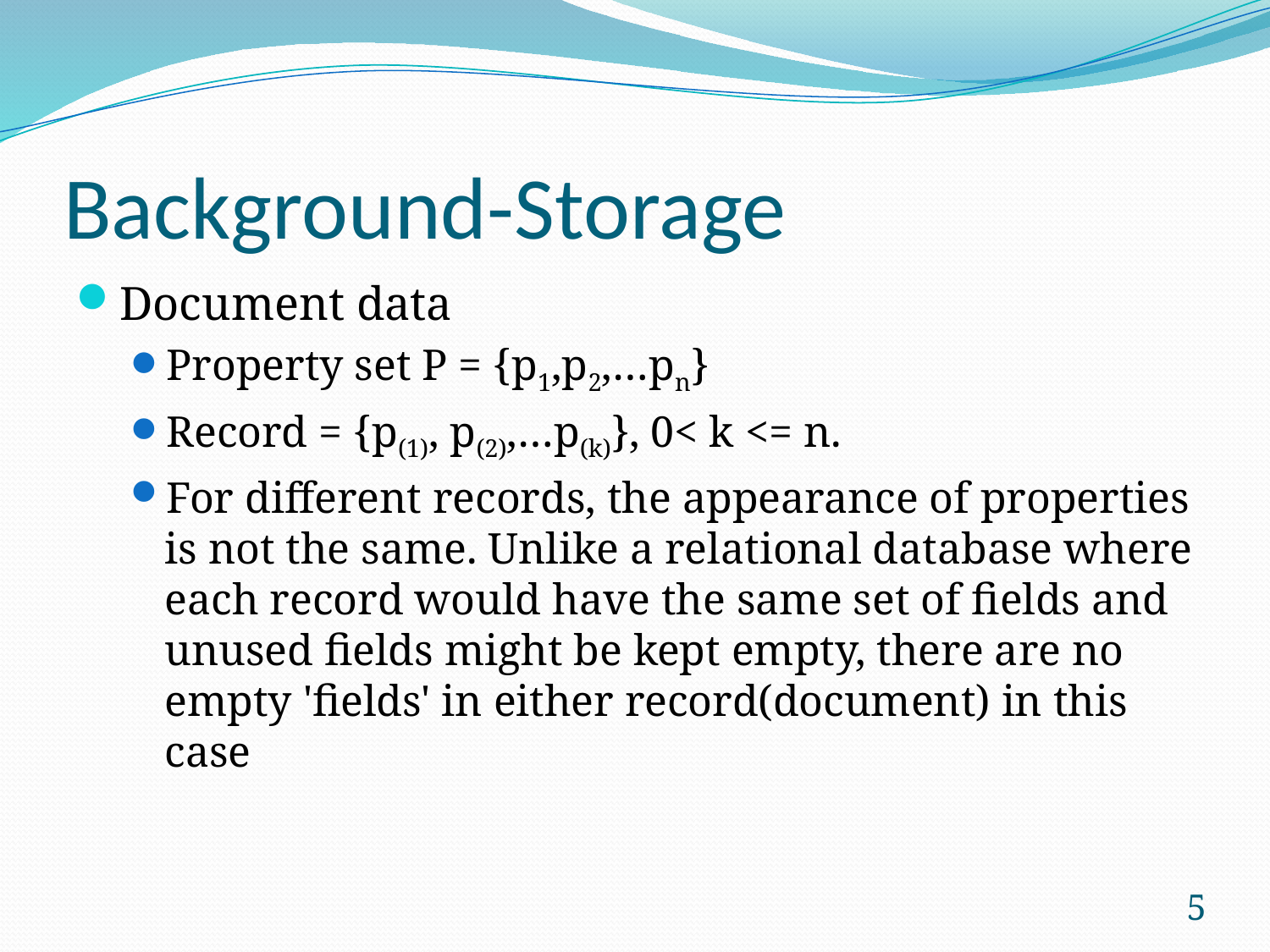

# Background-Storage
Document data
Property set P = {p1,p2,…pn}
Record = {p(1), p(2),…p(k)}, 0< k <= n.
For different records, the appearance of properties is not the same. Unlike a relational database where each record would have the same set of fields and unused fields might be kept empty, there are no empty 'fields' in either record(document) in this case
5